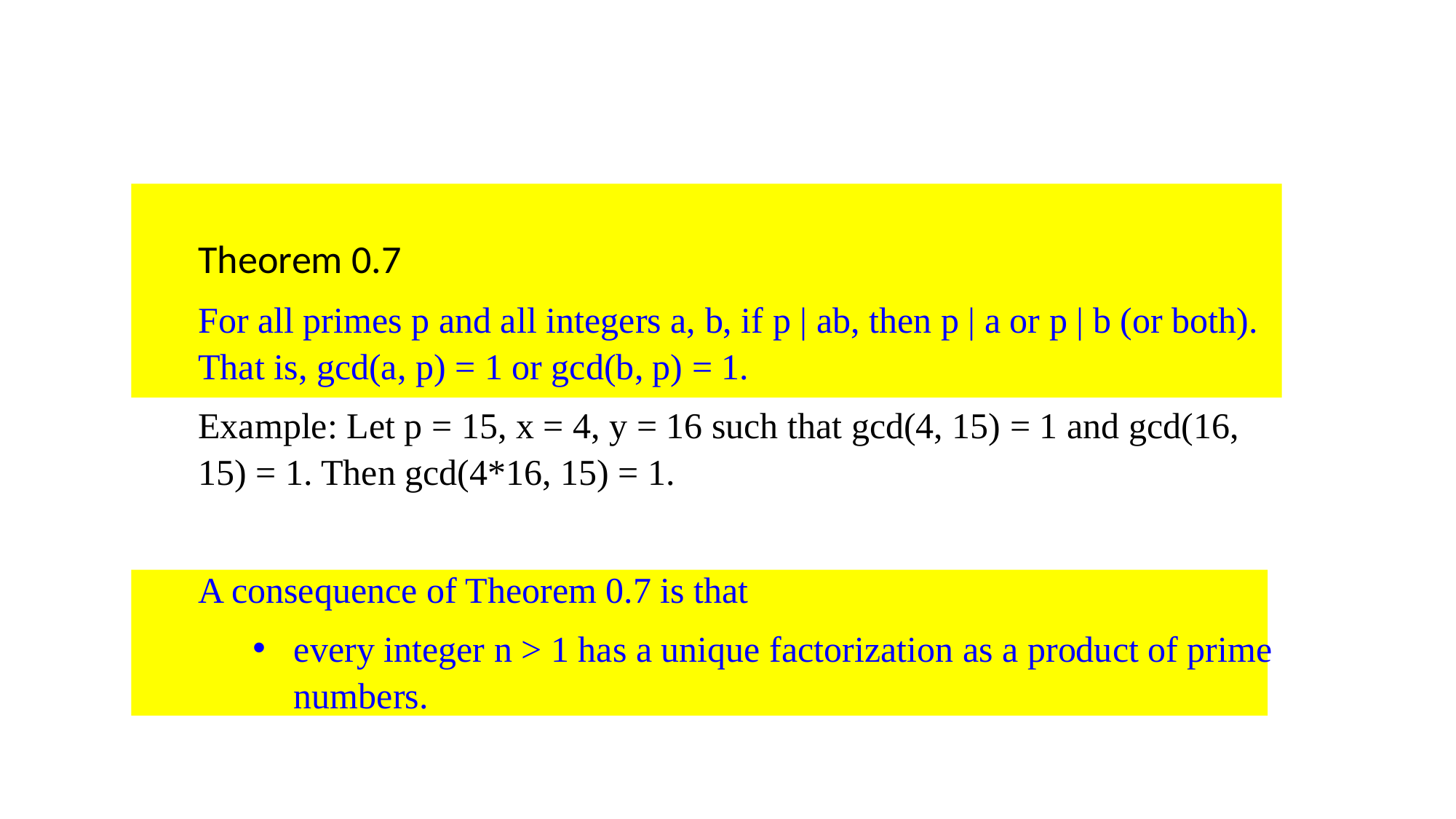

Theorem 0.7
For all primes p and all integers a, b, if p | ab, then p | a or p | b (or both). That is, gcd(a, p) = 1 or gcd(b, p) = 1.
Example: Let p = 15, x = 4, y = 16 such that gcd(4, 15) = 1 and gcd(16, 15) = 1. Then gcd(4*16, 15) = 1.

A consequence of Theorem 0.7 is that
every integer n > 1 has a unique factorization as a product of prime numbers.